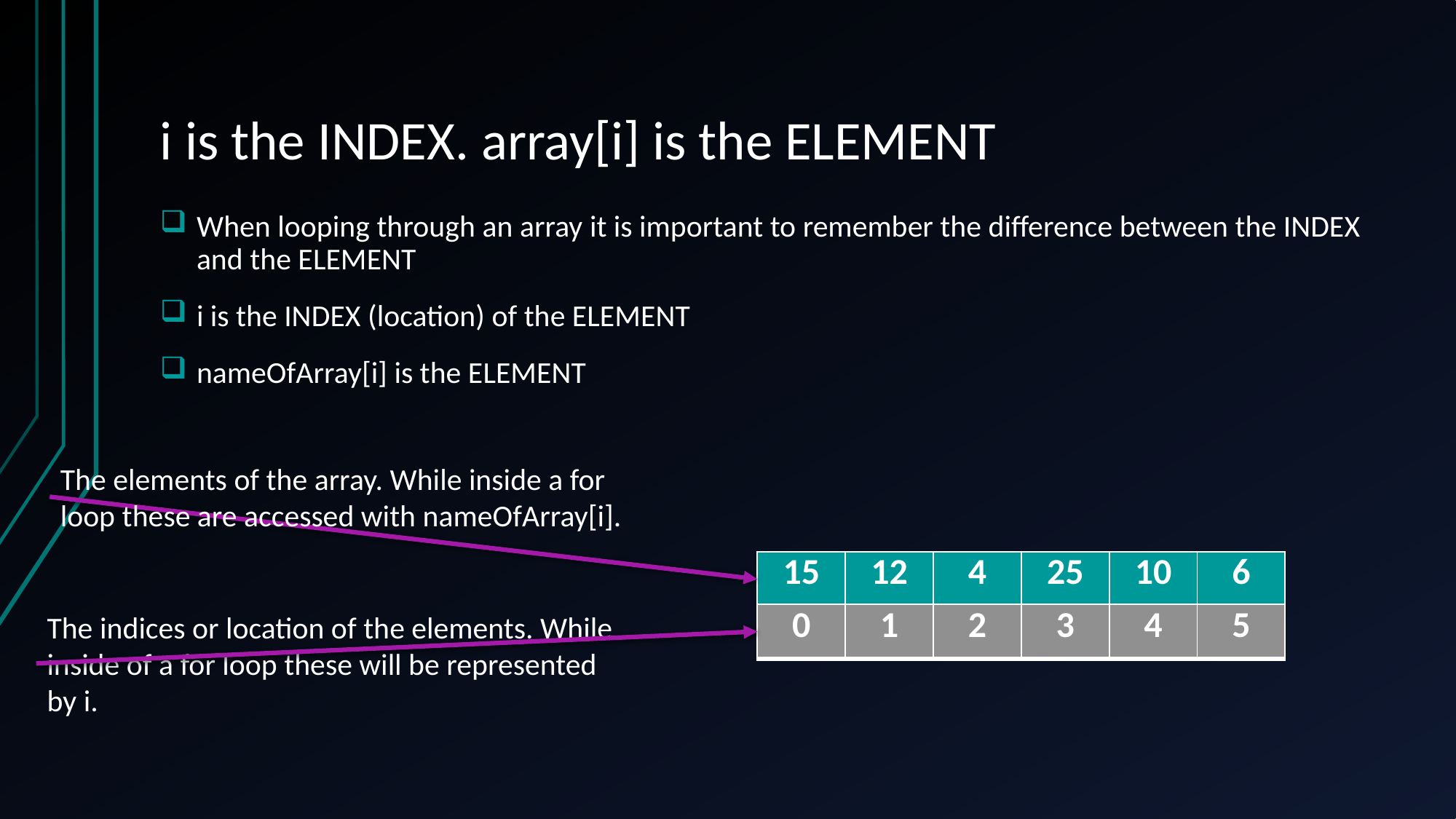

# i is the INDEX. array[i] is the ELEMENT
When looping through an array it is important to remember the difference between the INDEX and the ELEMENT
i is the INDEX (location) of the ELEMENT
nameOfArray[i] is the ELEMENT

The elements of the array. While inside a for loop these are accessed with nameOfArray[i].
| 15 | 12 | 4 | 25 | 10 | 6 |
| --- | --- | --- | --- | --- | --- |
The indices or location of the elements. While inside of a for loop these will be represented by i.
| 0 | 1 | 2 | 3 | 4 | 5 |
| --- | --- | --- | --- | --- | --- |